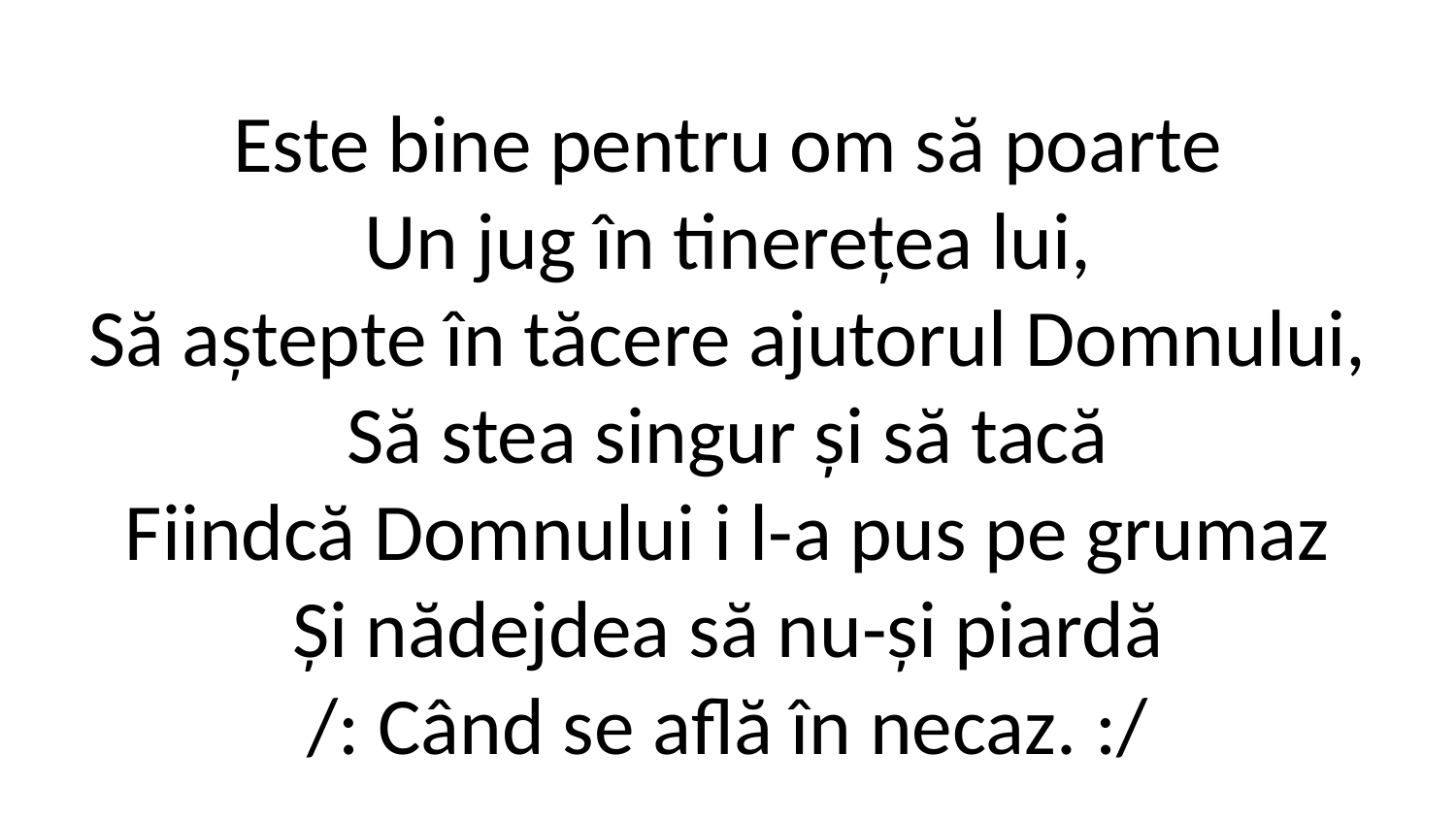

Este bine pentru om să poarte
Un jug în tinerețea lui,
Să aștepte în tăcere ajutorul Domnului,
Să stea singur și să tacă
Fiindcă Domnului i l-a pus pe grumaz
Și nădejdea să nu-și piardă
/: Când se află în necaz. :/